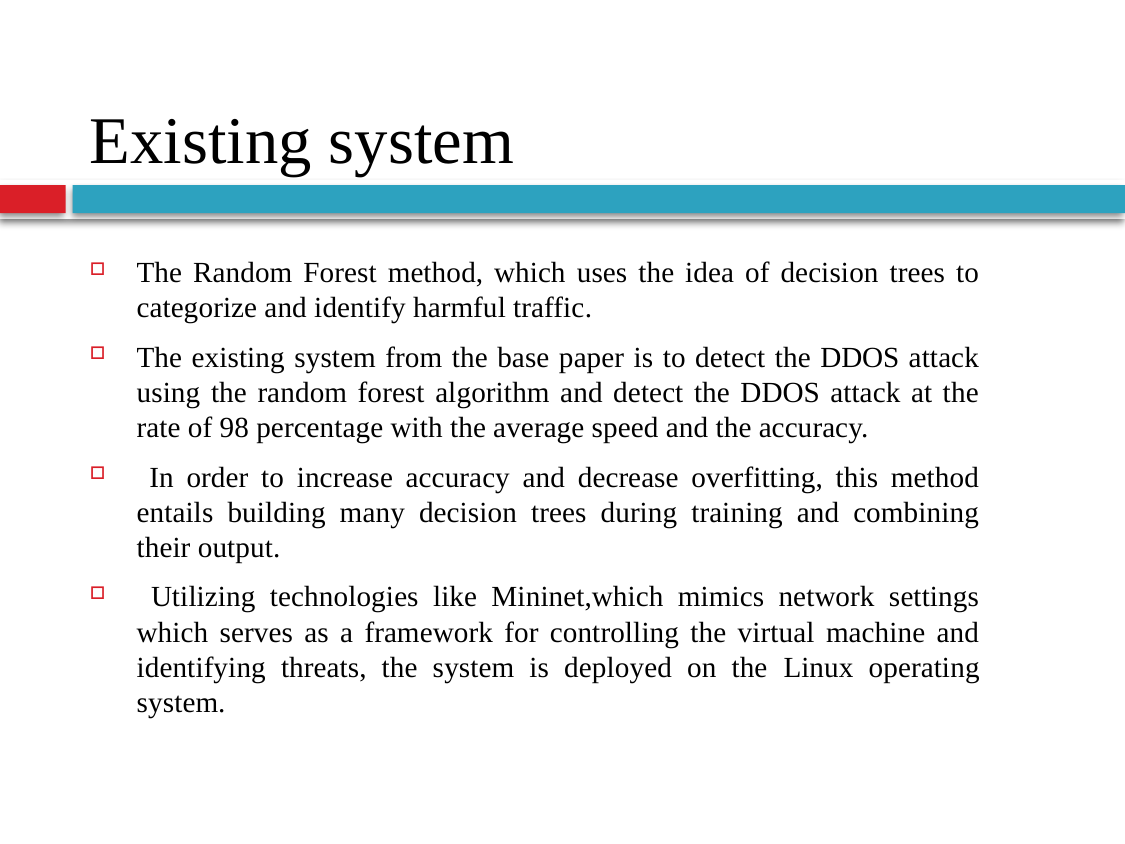

# Existing system
The Random Forest method, which uses the idea of decision trees to categorize and identify harmful traffic.
The existing system from the base paper is to detect the DDOS attack using the random forest algorithm and detect the DDOS attack at the rate of 98 percentage with the average speed and the accuracy.
 In order to increase accuracy and decrease overfitting, this method entails building many decision trees during training and combining their output.
 Utilizing technologies like Mininet,which mimics network settings which serves as a framework for controlling the virtual machine and identifying threats, the system is deployed on the Linux operating system.